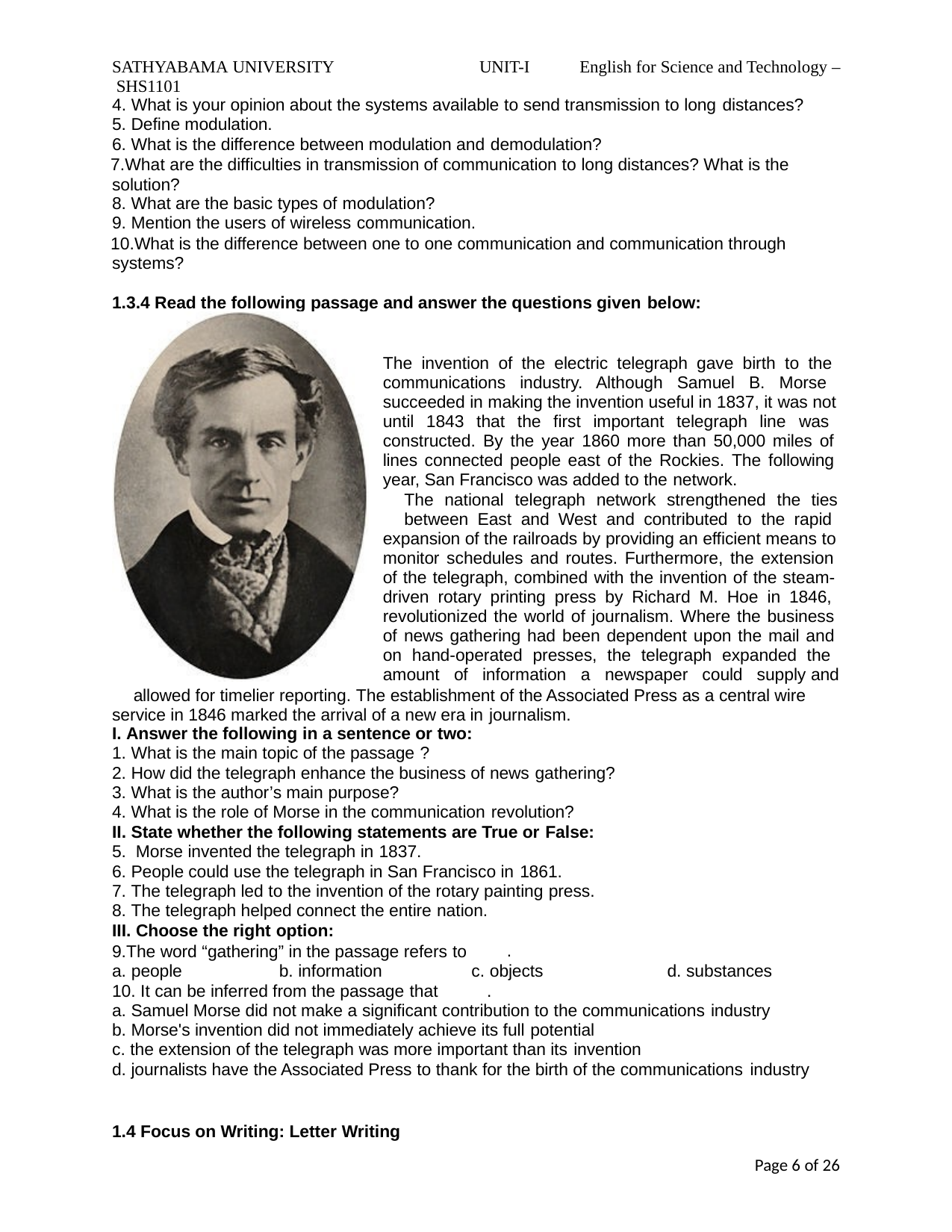

SATHYABAMA UNIVERSITY	UNIT-I	English for Science and Technology –  SHS1101
What is your opinion about the systems available to send transmission to long distances?
Define modulation.
What is the difference between modulation and demodulation?
What are the difficulties in transmission of communication to long distances? What is the  solution?
What are the basic types of modulation?
Mention the users of wireless communication.
What is the difference between one to one communication and communication through  systems?

1.3.4 Read the following passage and answer the questions given below:

The invention of the electric telegraph gave birth to the  communications industry. Although Samuel B. Morse  succeeded in making the invention useful in 1837, it was not  until 1843 that the first important telegraph line was  constructed. By the year 1860 more than 50,000 miles of  lines connected people east of the Rockies. The following  year, San Francisco was added to the network.
The  national  telegraph  network  strengthened  the  ties
between East and West and contributed to the rapid  expansion of the railroads by providing an efficient means to  monitor schedules and routes. Furthermore, the extension  of the telegraph, combined with the invention of the steam-  driven rotary printing press by Richard M. Hoe in 1846,  revolutionized the world of journalism. Where the business  of news gathering had been dependent upon the mail and  on hand-operated presses, the telegraph expanded the  amount   of   information   a   newspaper   could   supply and
allowed for timelier reporting. The establishment of the Associated Press as a central wire  service in 1846 marked the arrival of a new era in journalism.
Answer the following in a sentence or two:
What is the main topic of the passage ?
How did the telegraph enhance the business of news gathering?
What is the author’s main purpose?
What is the role of Morse in the communication revolution?
II. State whether the following statements are True or False:
Morse invented the telegraph in 1837.
People could use the telegraph in San Francisco in 1861.
The telegraph led to the invention of the rotary painting press.
The telegraph helped connect the entire nation.
III. Choose the right option:

9.The word “gathering” in the passage refers to
.
c. objects
.
a. people	b. information
d. substances
10. It can be inferred from the passage that
Samuel Morse did not make a significant contribution to the communications industry
Morse's invention did not immediately achieve its full potential
the extension of the telegraph was more important than its invention
journalists have the Associated Press to thank for the birth of the communications industry

1.4 Focus on Writing: Letter Writing
Page 6 of 26